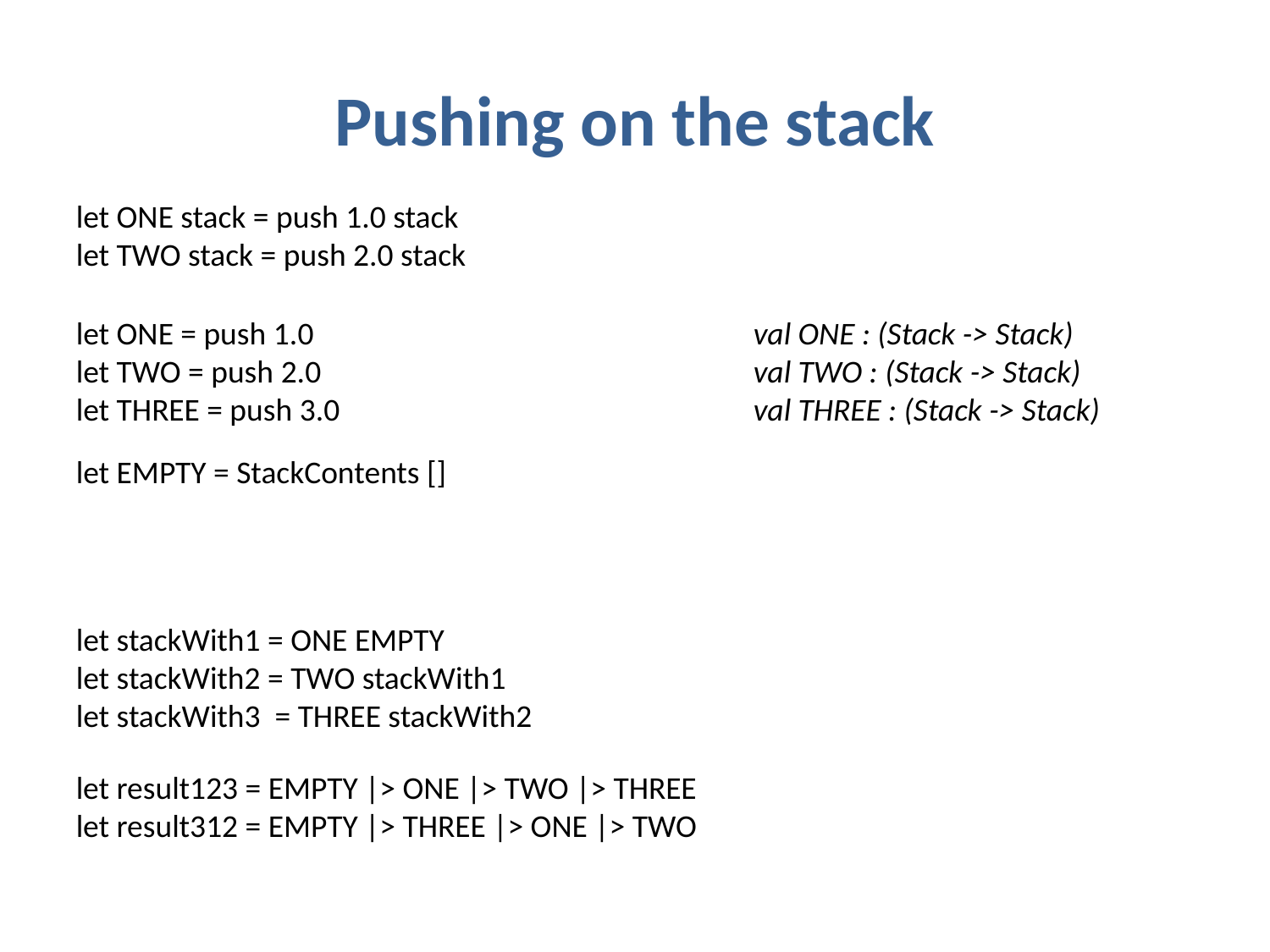

# Pushing on the stack
let ONE stack = push 1.0 stack
let TWO stack = push 2.0 stack
let ONE = push 1.0
let TWO = push 2.0
let THREE = push 3.0
val ONE : (Stack -> Stack)
val TWO : (Stack -> Stack)
val THREE : (Stack -> Stack)
let EMPTY = StackContents []
let stackWith1 = ONE EMPTY
let stackWith2 = TWO stackWith1
let stackWith3  = THREE stackWith2
let result123 = EMPTY |> ONE |> TWO |> THREE
let result312 = EMPTY |> THREE |> ONE |> TWO